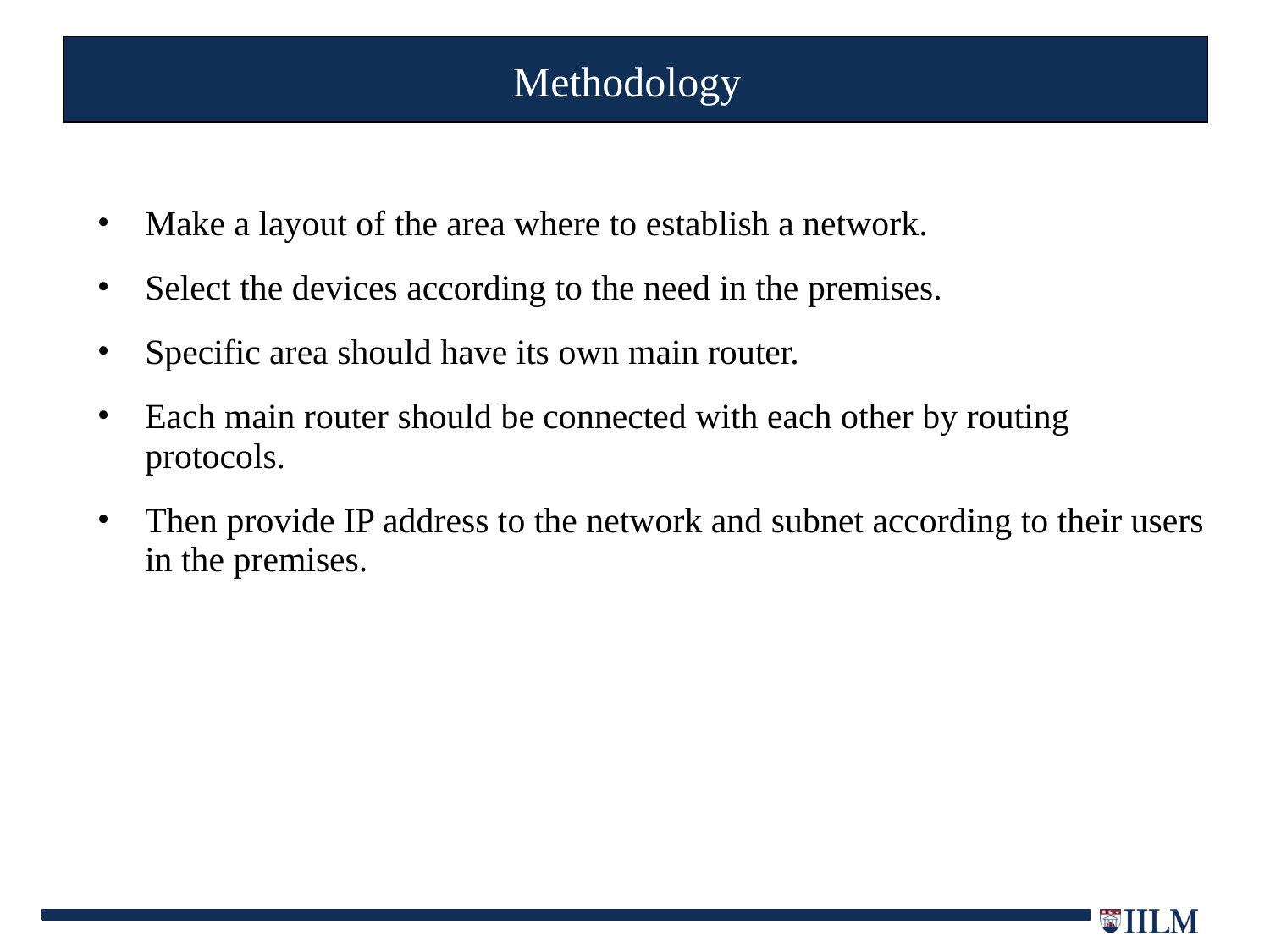

# Methodology

Make a layout of the area where to establish a network.
Select the devices according to the need in the premises.
Specific area should have its own main router.
Each main router should be connected with each other by routing protocols.
Then provide IP address to the network and subnet according to their users in the premises.